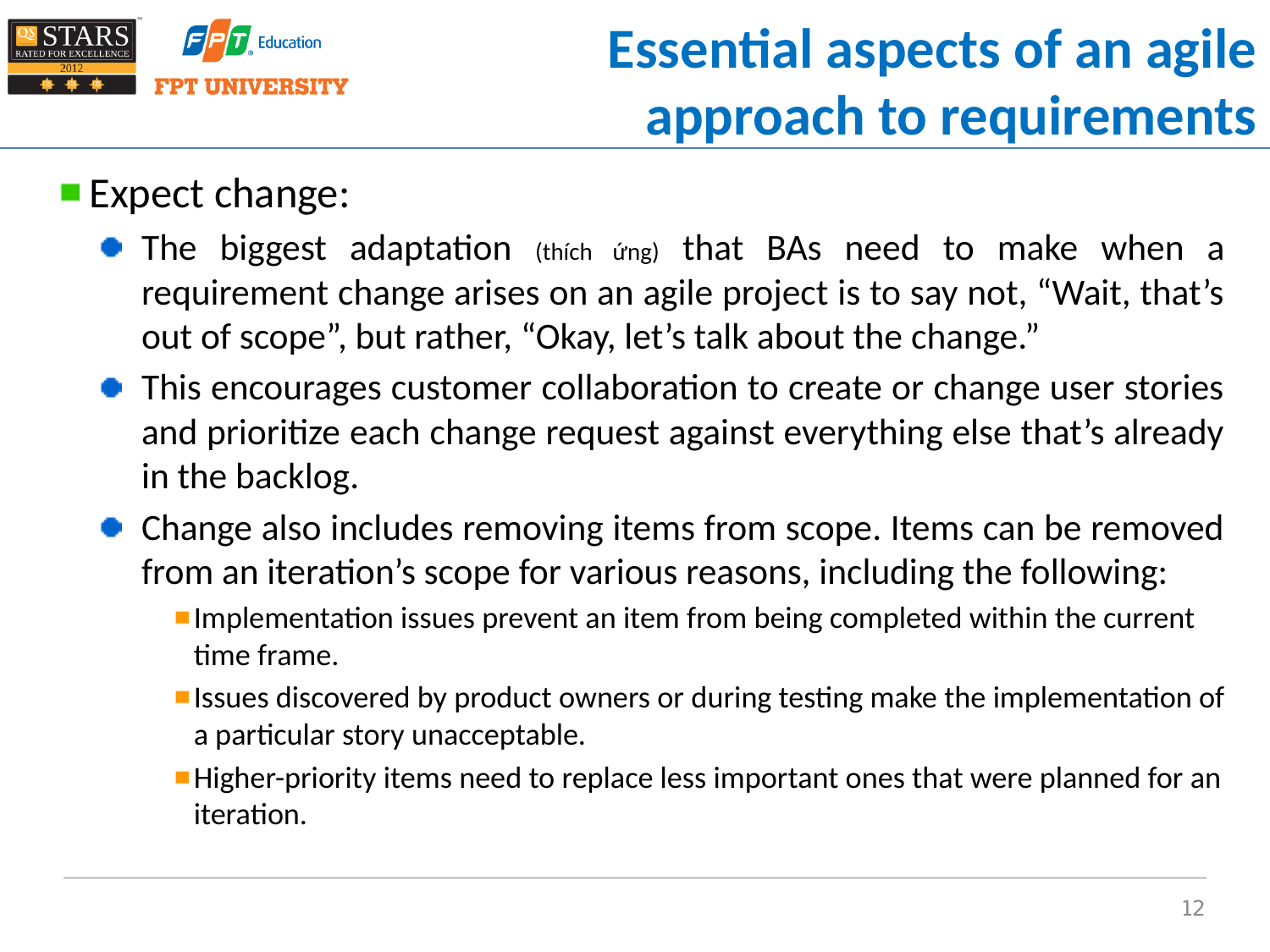

# Essential aspects of an agile approach to requirements
Expect change:
The biggest adaptation (thích ứng) that BAs need to make when a requirement change arises on an agile project is to say not, “Wait, that’s out of scope”, but rather, “Okay, let’s talk about the change.”
This encourages customer collaboration to create or change user stories and prioritize each change request against everything else that’s already in the backlog.
Change also includes removing items from scope. Items can be removed from an iteration’s scope for various reasons, including the following:
Implementation issues prevent an item from being completed within the current time frame.
Issues discovered by product owners or during testing make the implementation of a particular story unacceptable.
Higher-priority items need to replace less important ones that were planned for an iteration.

12